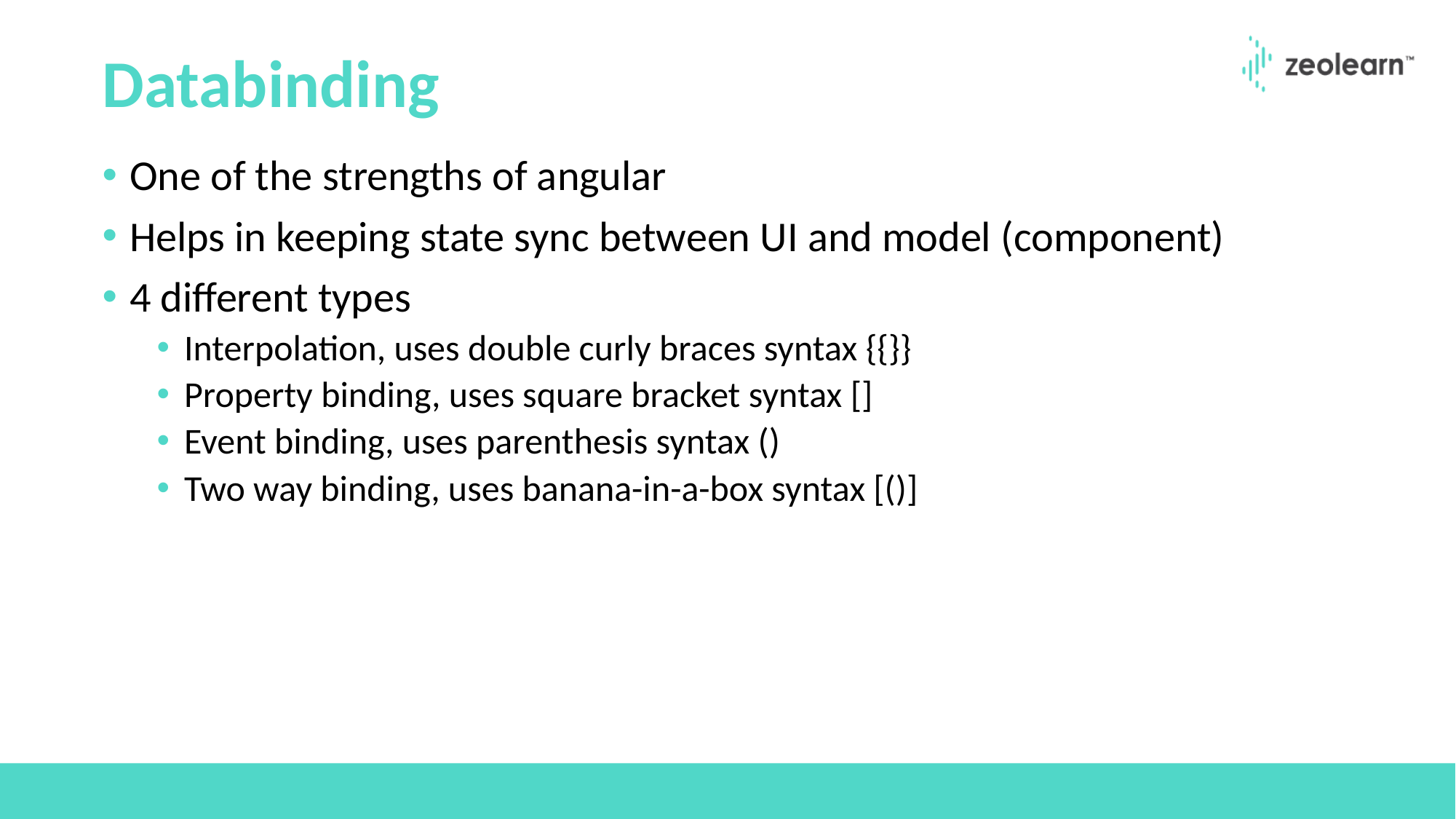

# Databinding
One of the strengths of angular
Helps in keeping state sync between UI and model (component)
4 different types
Interpolation, uses double curly braces syntax {{}}
Property binding, uses square bracket syntax []
Event binding, uses parenthesis syntax ()
Two way binding, uses banana-in-a-box syntax [()]